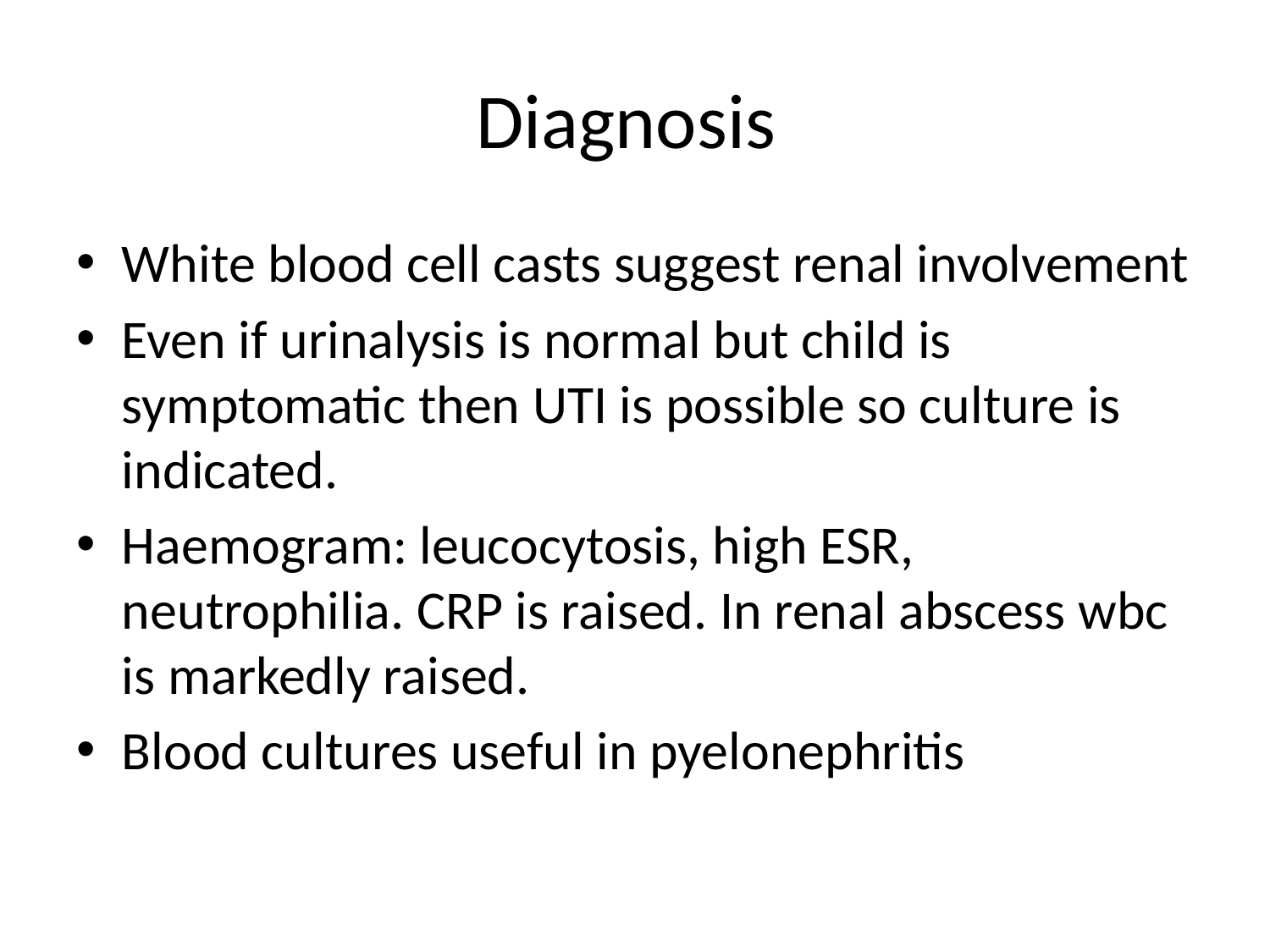

# Diagnosis
White blood cell casts suggest renal involvement
Even if urinalysis is normal but child is symptomatic then UTI is possible so culture is indicated.
Haemogram: leucocytosis, high ESR, neutrophilia. CRP is raised. In renal abscess wbc is markedly raised.
Blood cultures useful in pyelonephritis